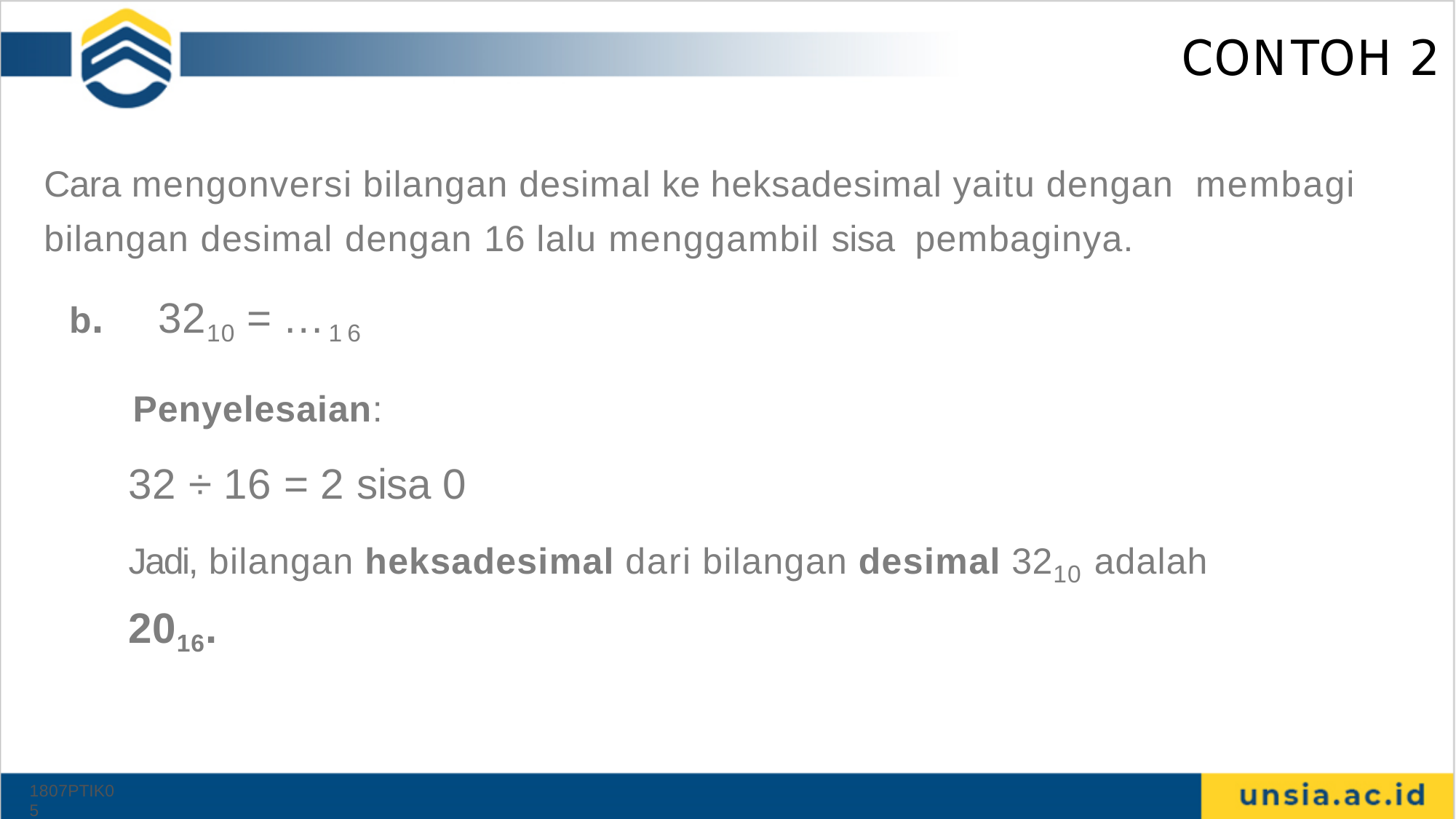

# CONTOH 2
Cara mengonversi bilangan desimal ke heksadesimal yaitu dengan  membagi bilangan desimal dengan 16 lalu menggambil sisa  pembaginya.
b.	3210 = …16
Penyelesaian:
32 ÷ 16 = 2 sisa 0
Jadi, bilangan heksadesimal dari bilangan desimal 3210 adalah
2016.
1807PTIK05